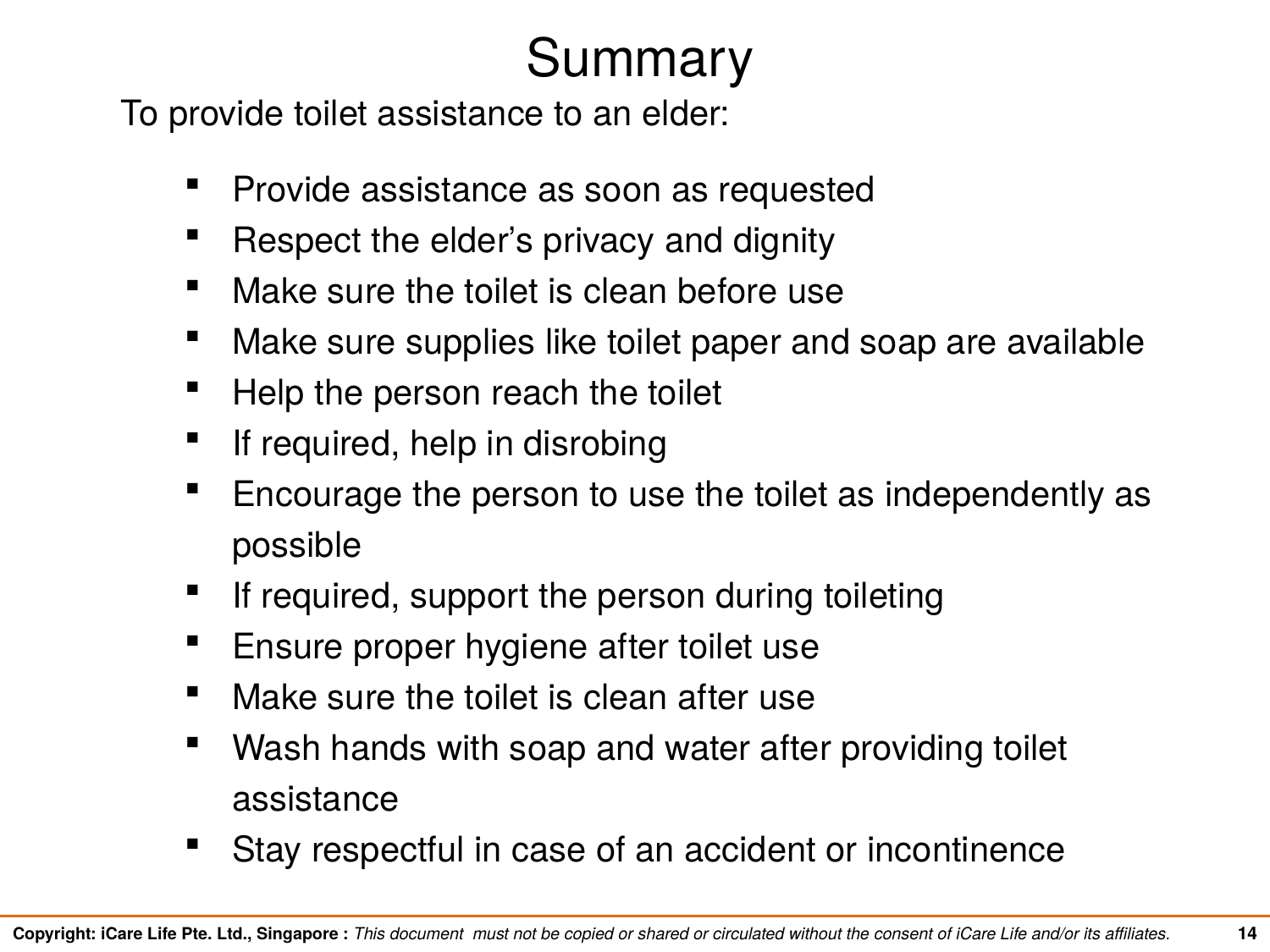

# Summary
To provide toilet assistance to an elder:

Provide assistance as soon as requested
Respect the elder’s privacy and dignity
Make sure the toilet is clean before use
Make sure supplies like toilet paper and soap are available
Help the person reach the toilet
If required, help in disrobing
Encourage the person to use the toilet as independently as possible
If required, support the person during toileting
Ensure proper hygiene after toilet use
Make sure the toilet is clean after use
Wash hands with soap and water after providing toilet assistance
Stay respectful in case of an accident or incontinence
14